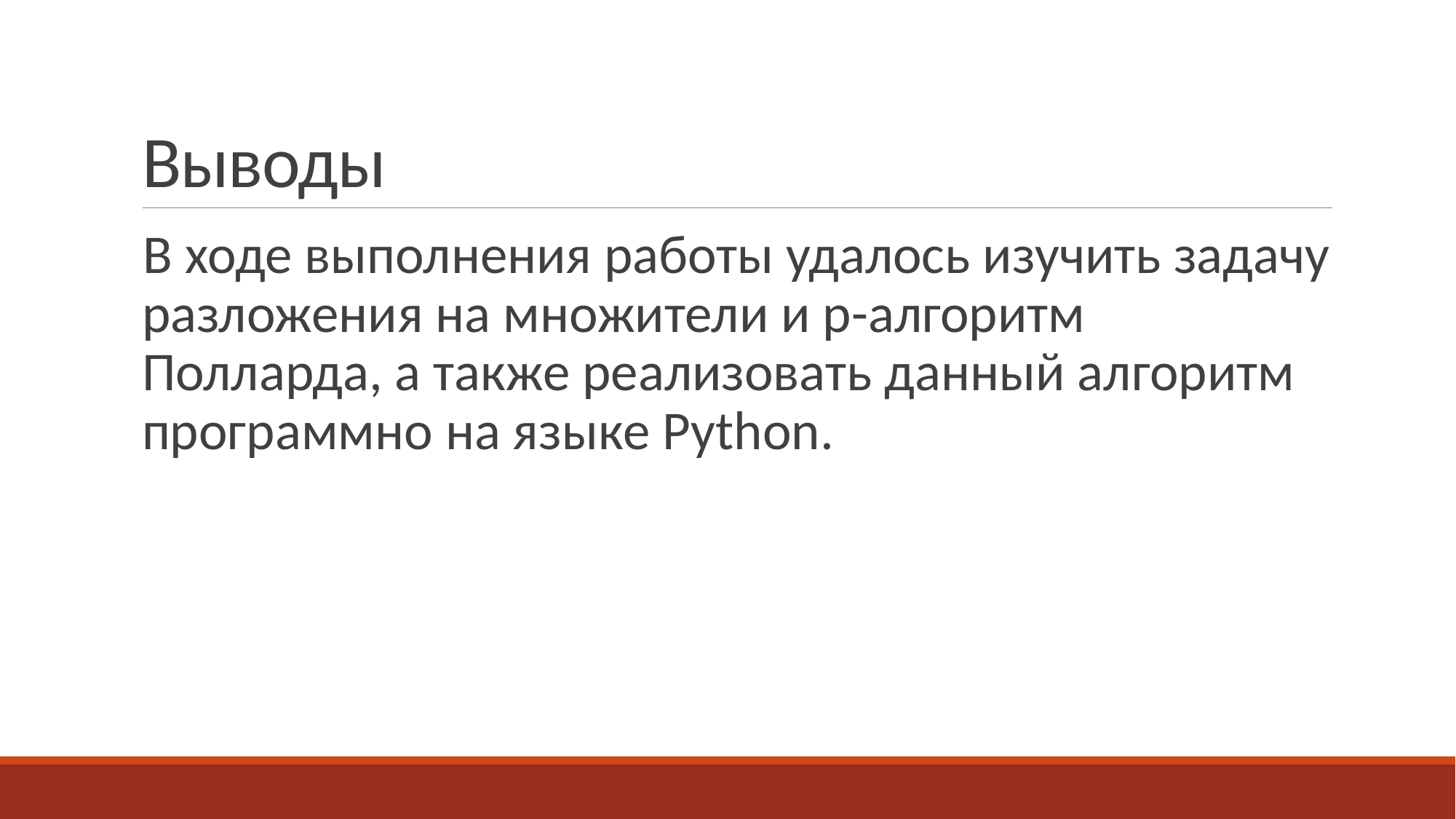

# Выводы
В ходе выполнения работы удалось изучить задачу разложения на множители и p-алгоритм Полларда, а также реализовать данный алгоритм программно на языке Python.